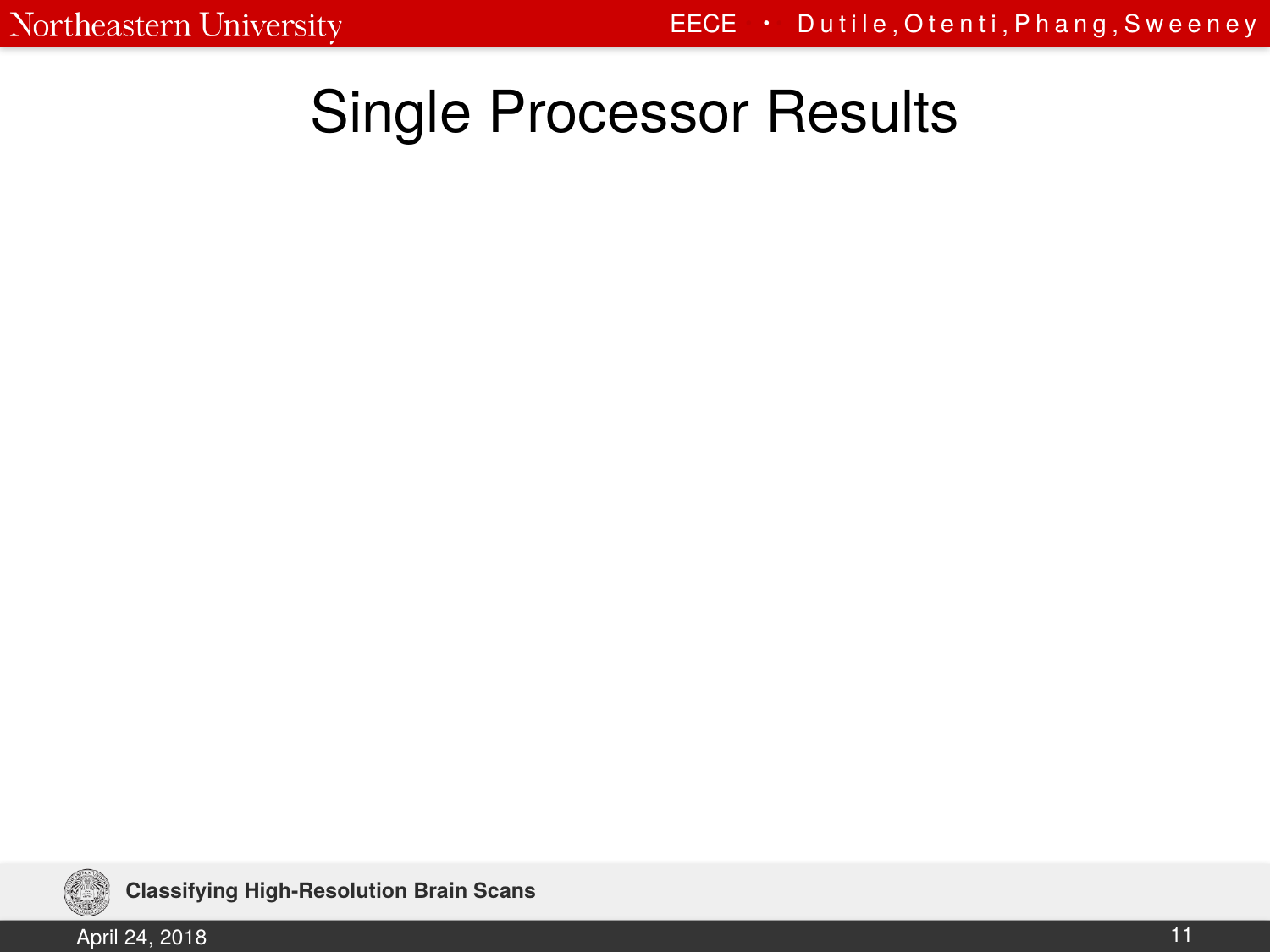

# Single Processor Results
Classifying High-Resolution Brain Scans
April 24, 2018
11